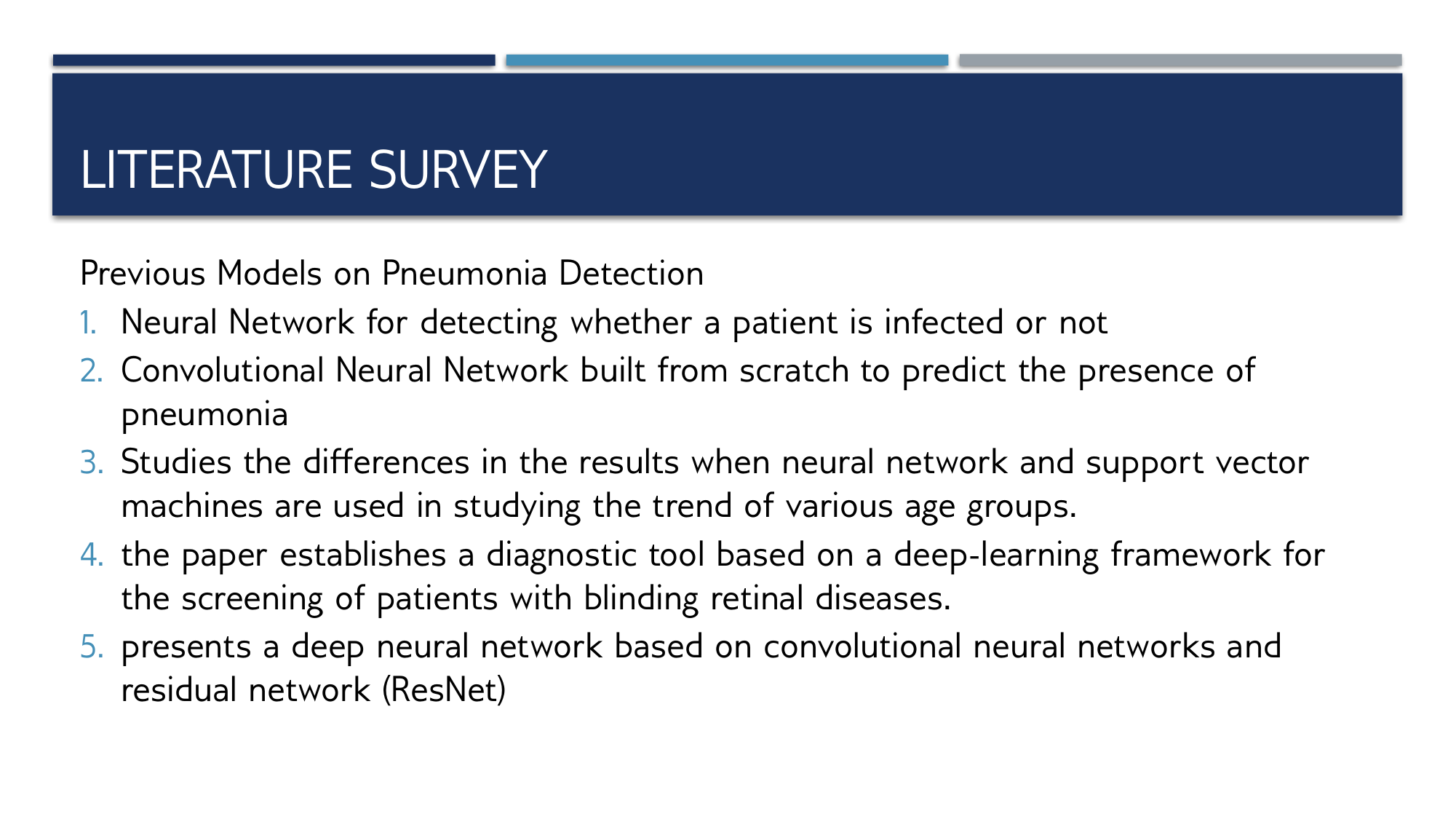

# Literature Survey
Previous Models on Pneumonia Detection
Neural Network for detecting whether a patient is infected or not
Convolutional Neural Network built from scratch to predict the presence of pneumonia
Studies the differences in the results when neural network and support vector machines are used in studying the trend of various age groups.
the paper establishes a diagnostic tool based on a deep-learning framework for the screening of patients with blinding retinal diseases.
presents a deep neural network based on convolutional neural networks and residual network (ResNet)